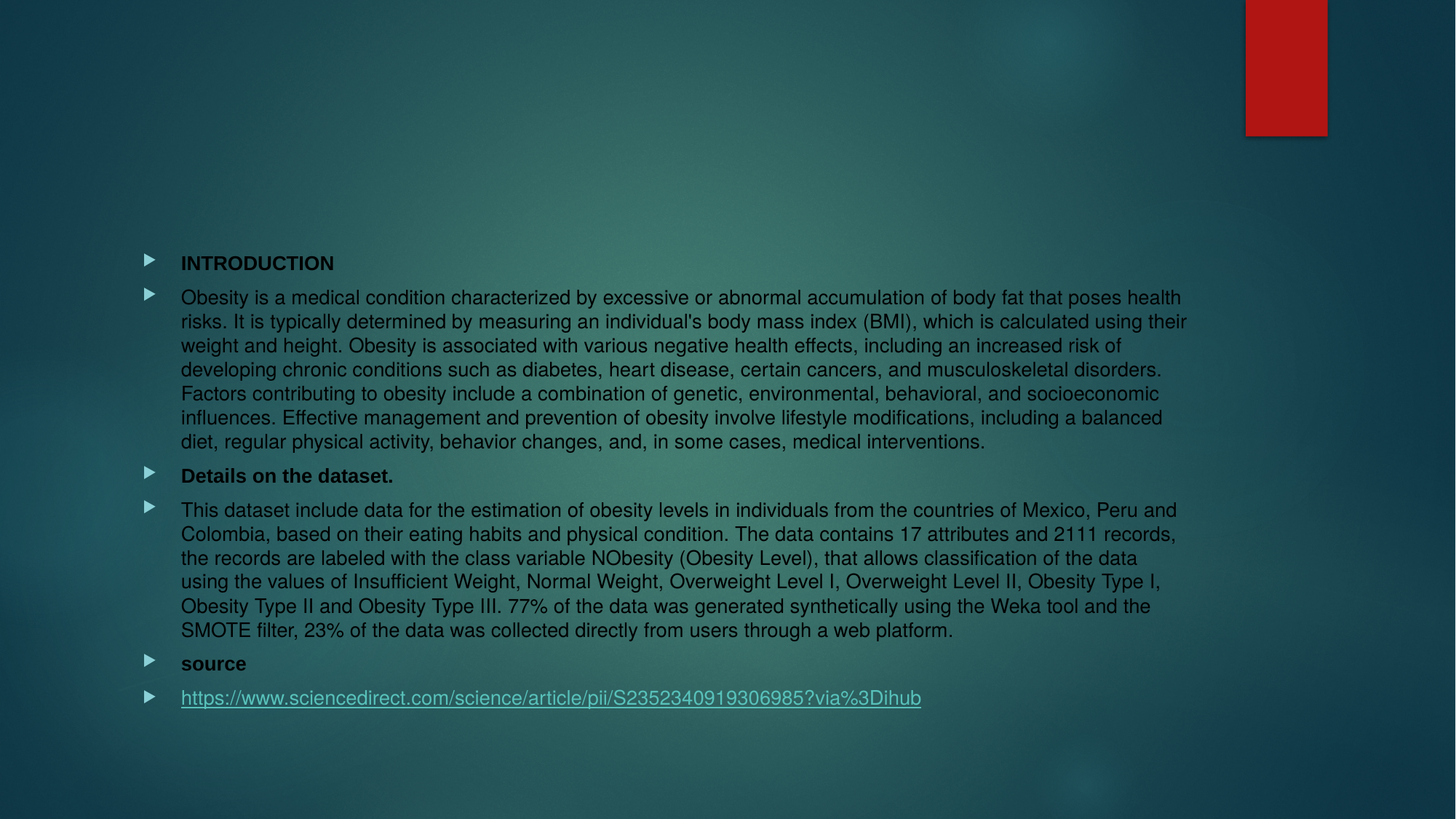

#
INTRODUCTION
Obesity is a medical condition characterized by excessive or abnormal accumulation of body fat that poses health risks. It is typically determined by measuring an individual's body mass index (BMI), which is calculated using their weight and height. Obesity is associated with various negative health effects, including an increased risk of developing chronic conditions such as diabetes, heart disease, certain cancers, and musculoskeletal disorders. Factors contributing to obesity include a combination of genetic, environmental, behavioral, and socioeconomic influences. Effective management and prevention of obesity involve lifestyle modifications, including a balanced diet, regular physical activity, behavior changes, and, in some cases, medical interventions.
Details on the dataset.
This dataset include data for the estimation of obesity levels in individuals from the countries of Mexico, Peru and Colombia, based on their eating habits and physical condition. The data contains 17 attributes and 2111 records, the records are labeled with the class variable NObesity (Obesity Level), that allows classification of the data using the values of Insufficient Weight, Normal Weight, Overweight Level I, Overweight Level II, Obesity Type I, Obesity Type II and Obesity Type III. 77% of the data was generated synthetically using the Weka tool and the SMOTE filter, 23% of the data was collected directly from users through a web platform.
source
https://www.sciencedirect.com/science/article/pii/S2352340919306985?via%3Dihub